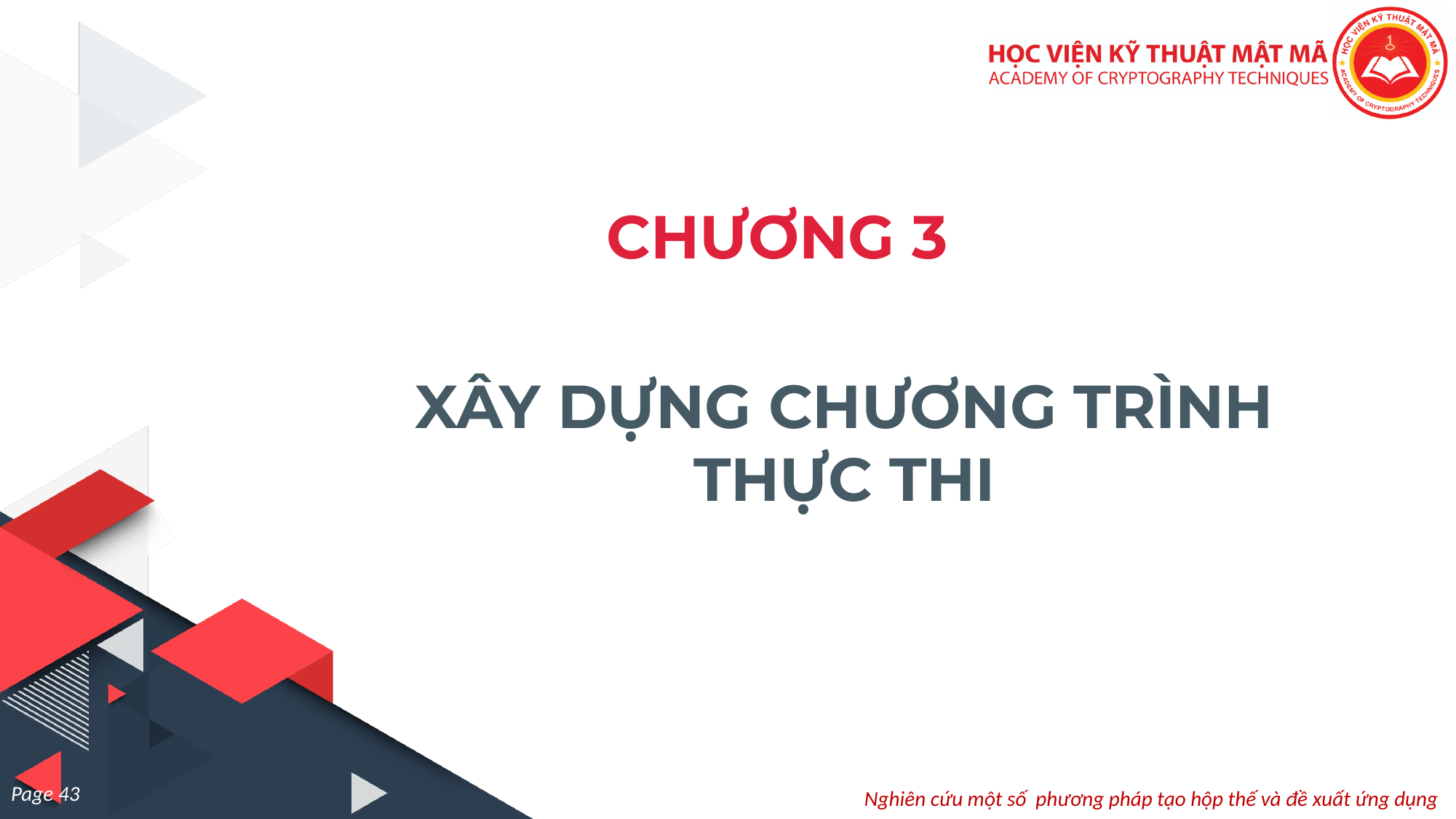

CHƯƠNG 3
XÂY DỰNG CHƯƠNG TRÌNH THỰC THI